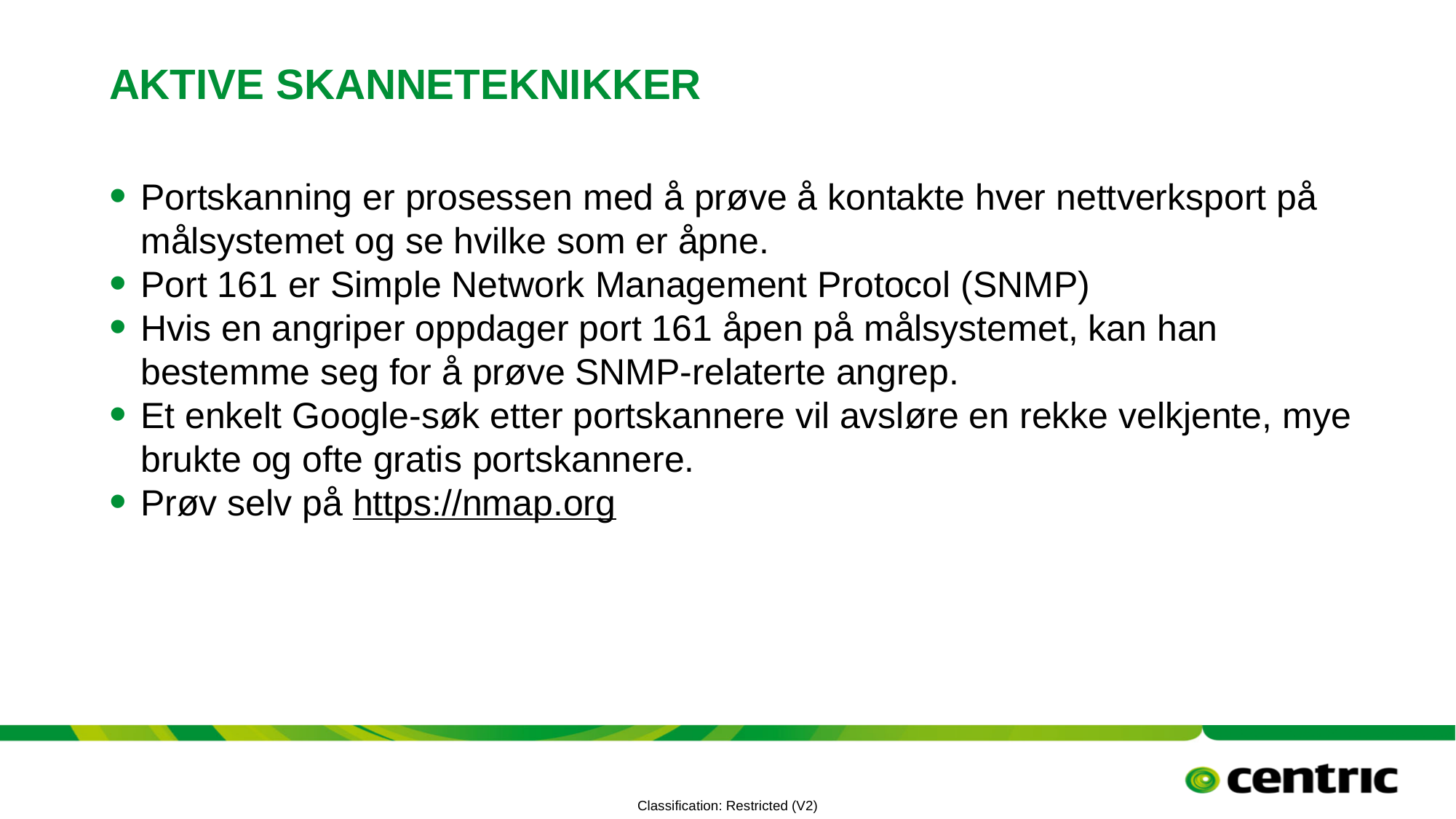

# Aktive skanneteknikker
Portskanning er prosessen med å prøve å kontakte hver nettverksport på målsystemet og se hvilke som er åpne.
Port 161 er Simple Network Management Protocol (SNMP)
Hvis en angriper oppdager port 161 åpen på målsystemet, kan han bestemme seg for å prøve SNMP-relaterte angrep.
Et enkelt Google-søk etter portskannere vil avsløre en rekke velkjente, mye brukte og ofte gratis portskannere.
Prøv selv på https://nmap.org